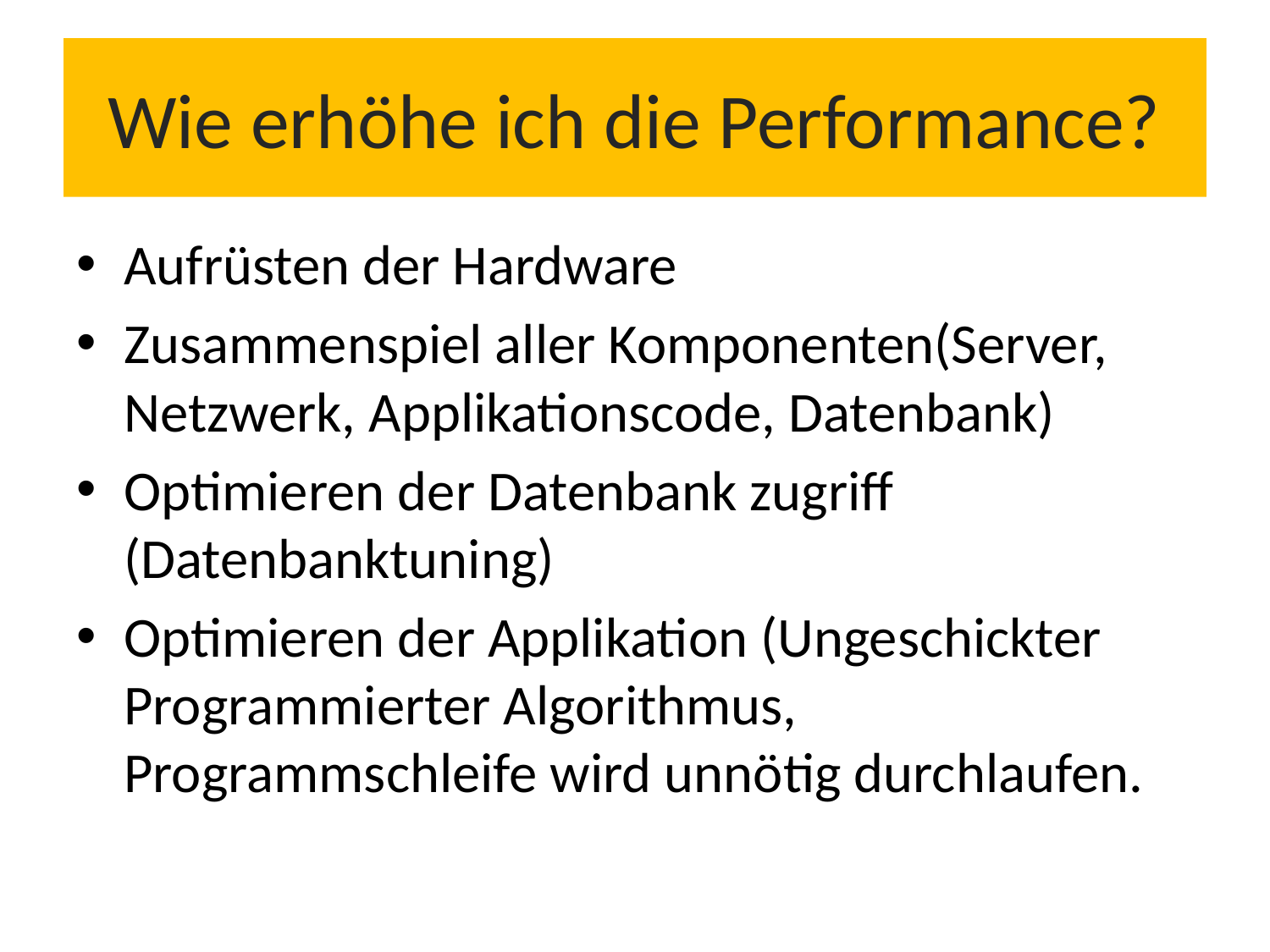

# Wie erhöhe ich die Performance?
Aufrüsten der Hardware
Zusammenspiel aller Komponenten(Server, Netzwerk, Applikationscode, Datenbank)
Optimieren der Datenbank zugriff (Datenbanktuning)
Optimieren der Applikation (Ungeschickter Programmierter Algorithmus, Programmschleife wird unnötig durchlaufen.